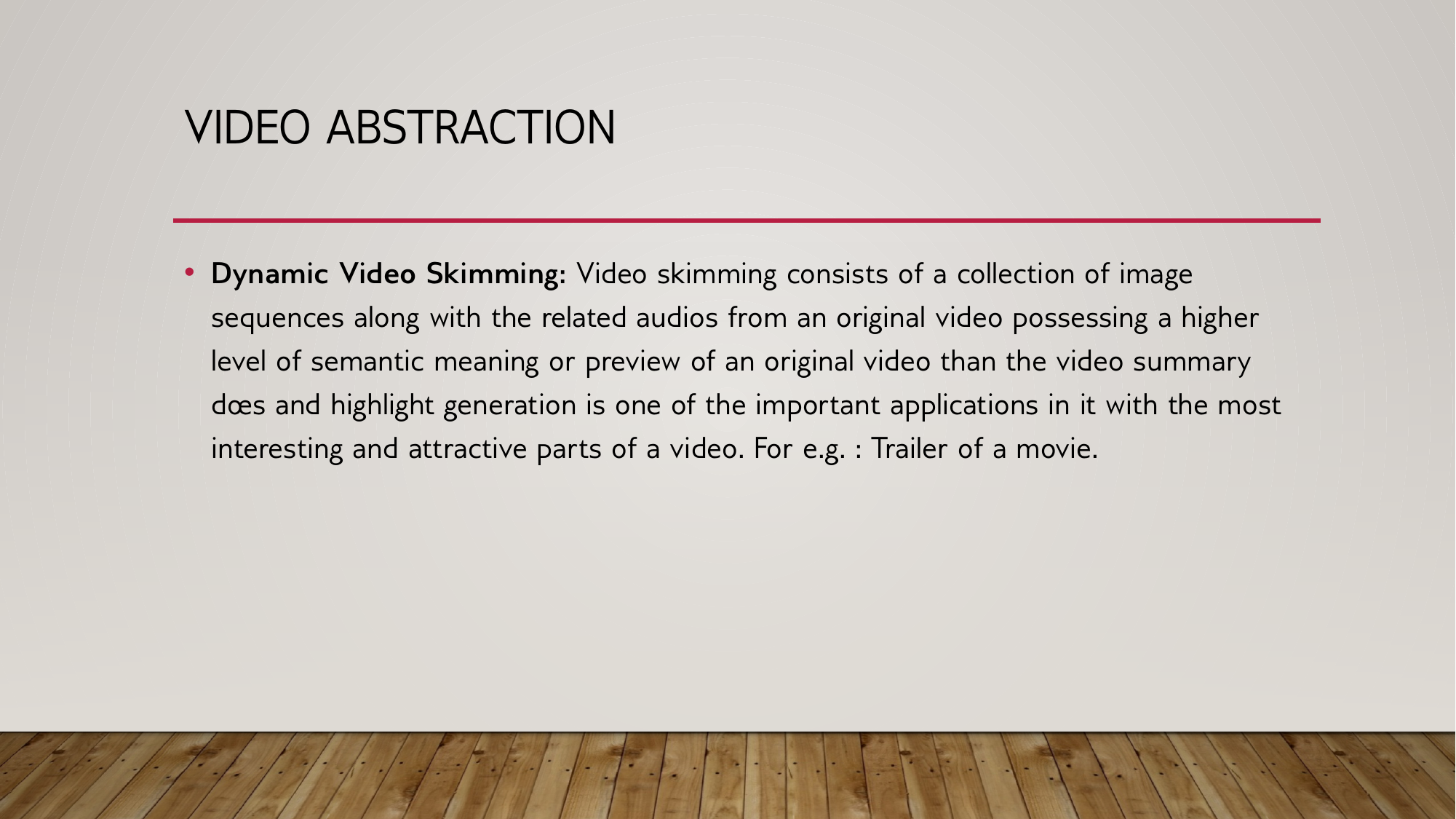

# Video abstraction
Dynamic Video Skimming: Video skimming consists of a collection of image sequences along with the related audios from an original video possessing a higher level of semantic meaning or preview of an original video than the video summary does and highlight generation is one of the important applications in it with the most interesting and attractive parts of a video. For e.g. : Trailer of a movie.